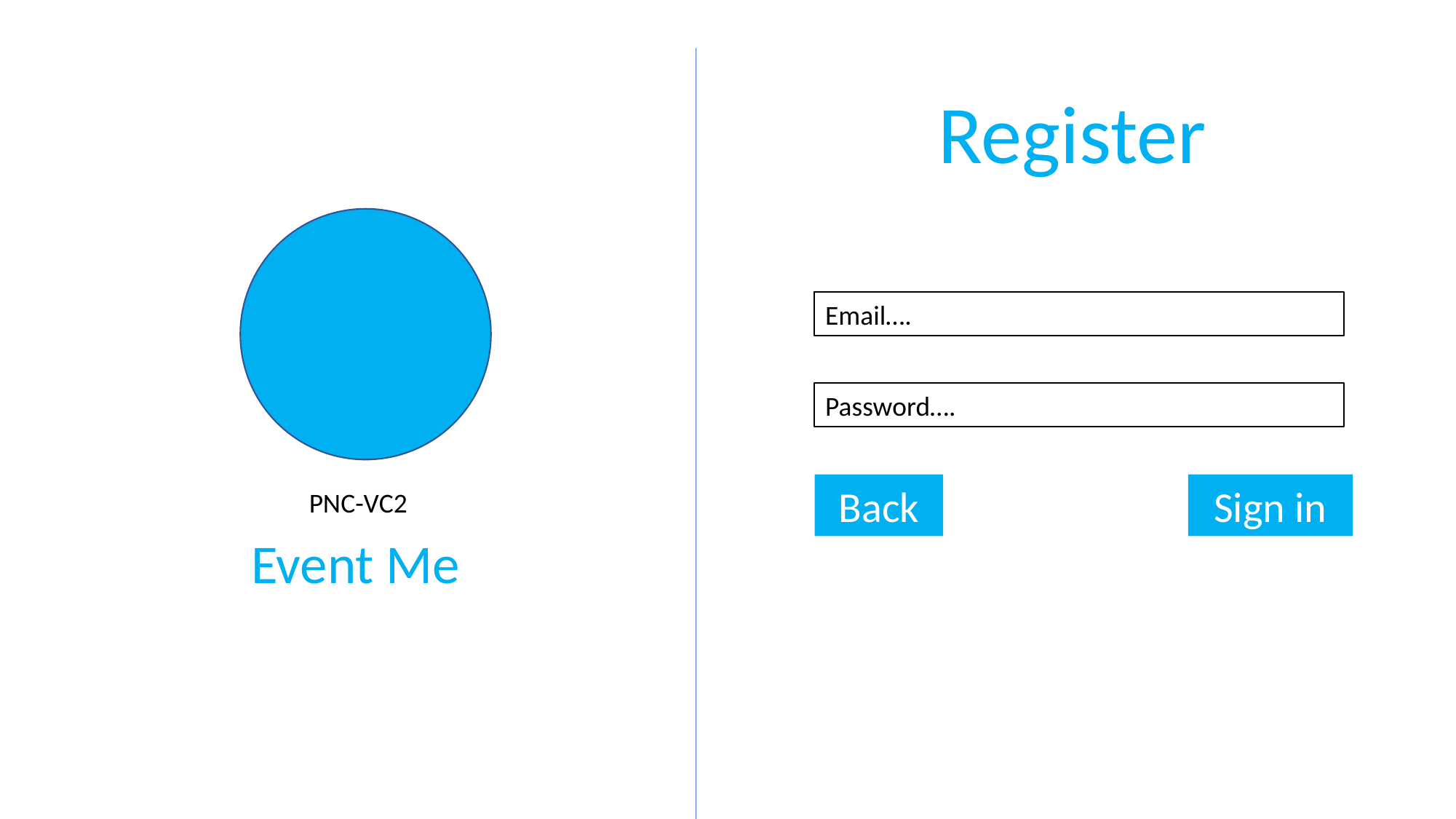

Register

Email….
Password….
Back
Sign in
PNC-VC2
Event Me